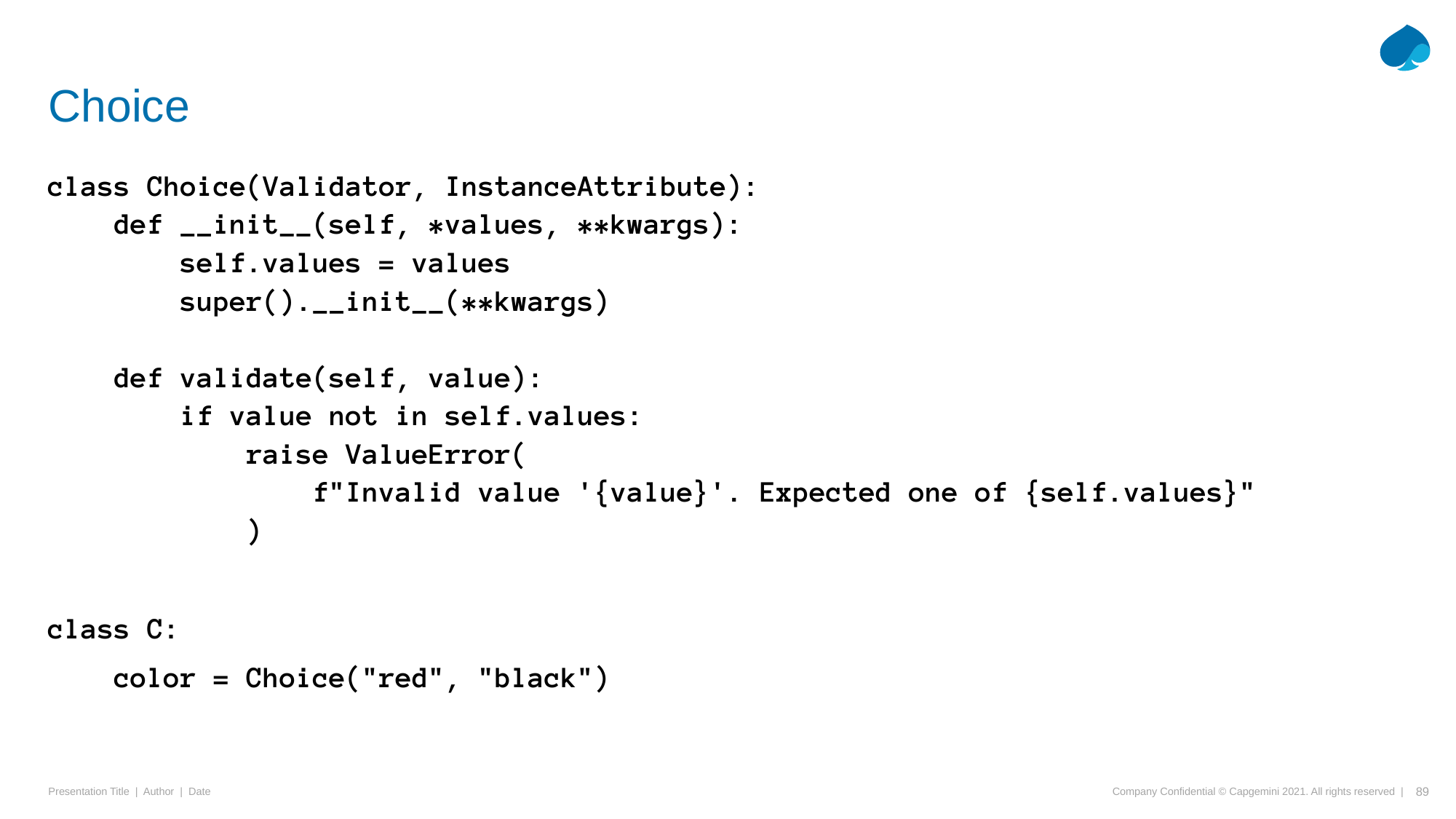

# Choice
class Choice(Validator, InstanceAttribute):
    def __init__(self, *values, **kwargs):
        self.values = values
        super().__init__(**kwargs)

    def validate(self, value):
        if value not in self.values:
            raise ValueError(
                f"Invalid value '{value}'. Expected one of {self.values}"
            )

class C:
    color = Choice("red", "black")